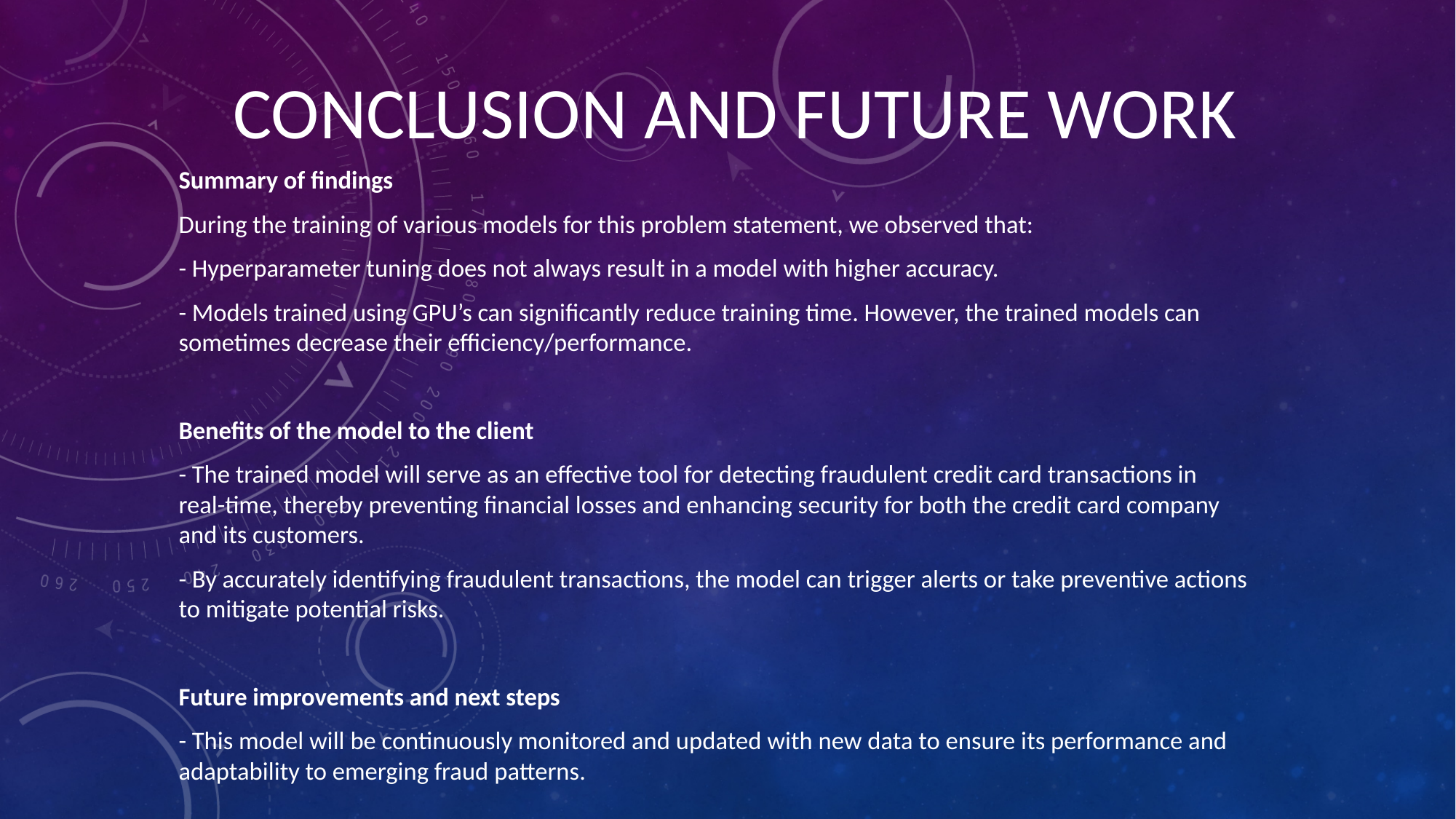

# Conclusion and Future Work
Summary of findings
During the training of various models for this problem statement, we observed that:
- Hyperparameter tuning does not always result in a model with higher accuracy.
- Models trained using GPU’s can significantly reduce training time. However, the trained models can sometimes decrease their efficiency/performance.

Benefits of the model to the client
- The trained model will serve as an effective tool for detecting fraudulent credit card transactions in real-time, thereby preventing financial losses and enhancing security for both the credit card company and its customers.
- By accurately identifying fraudulent transactions, the model can trigger alerts or take preventive actions to mitigate potential risks.

Future improvements and next steps
- This model will be continuously monitored and updated with new data to ensure its performance and adaptability to emerging fraud patterns.